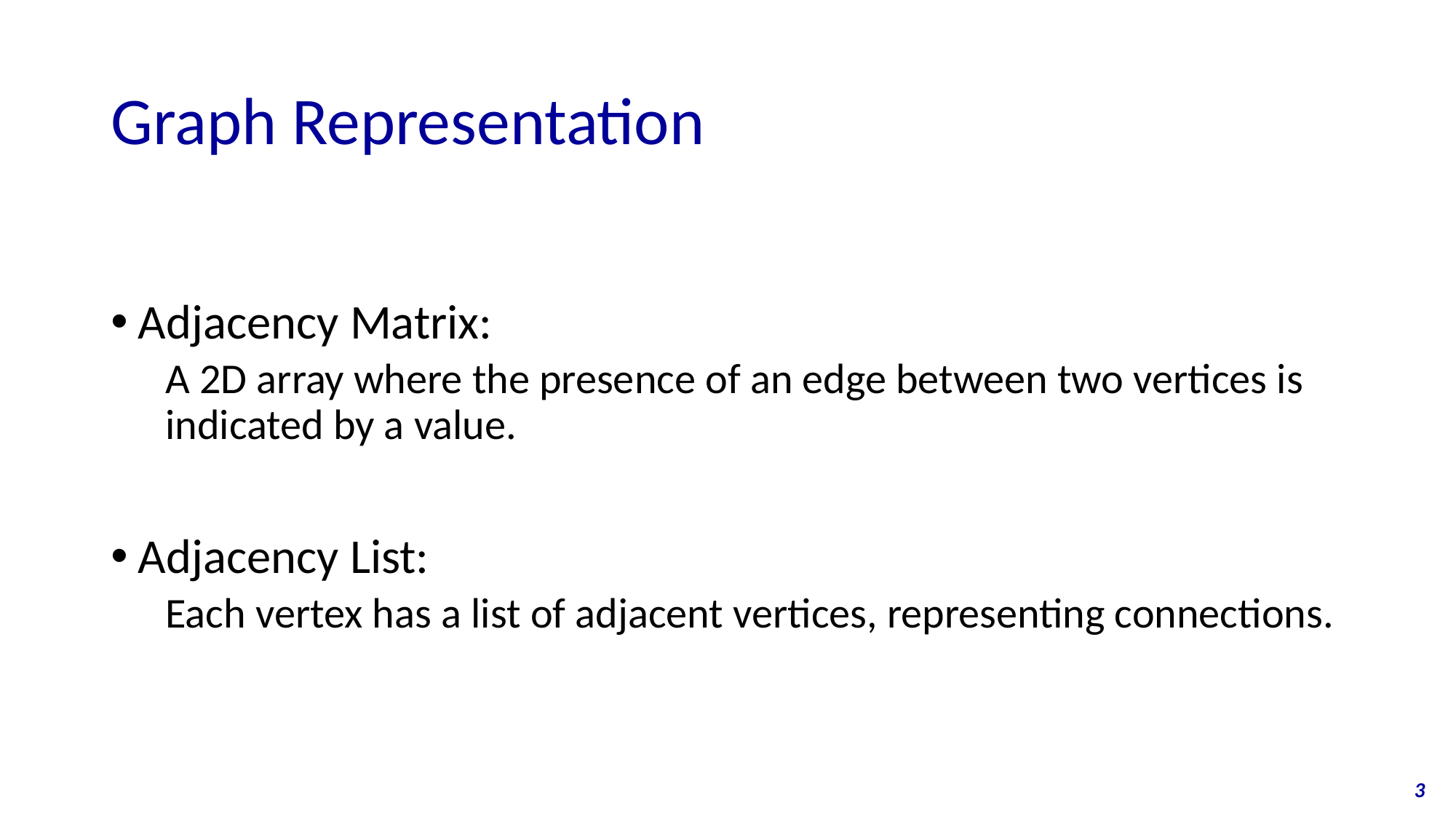

# Graph Representation

Adjacency Matrix:
A 2D array where the presence of an edge between two vertices is indicated by a value.

Adjacency List:
Each vertex has a list of adjacent vertices, representing connections.
3